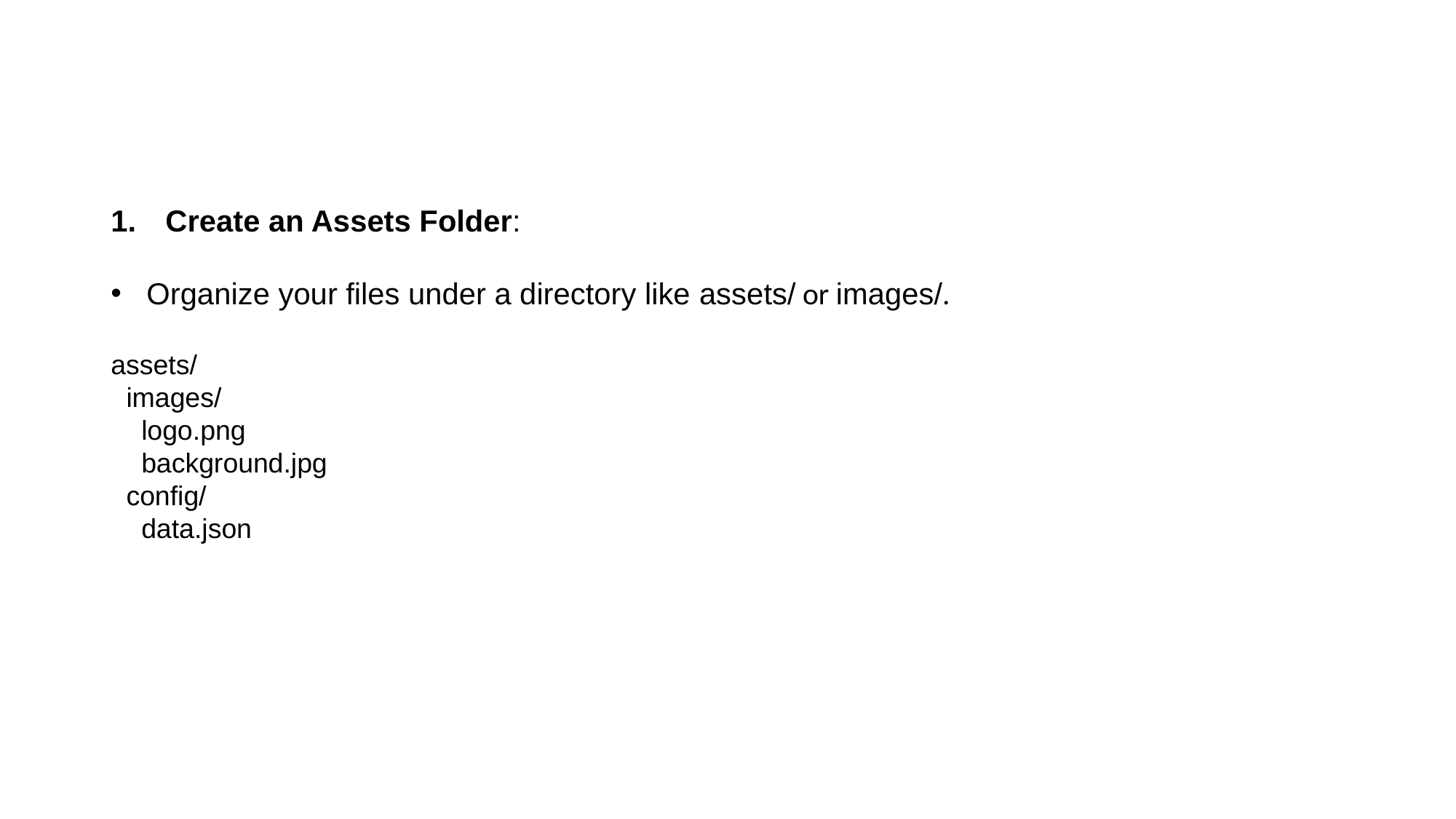

Create an Assets Folder:

   Organize your files under a directory like assets/ or images/.

assets/
  images/
    logo.png
    background.jpg
  config/
    data.json